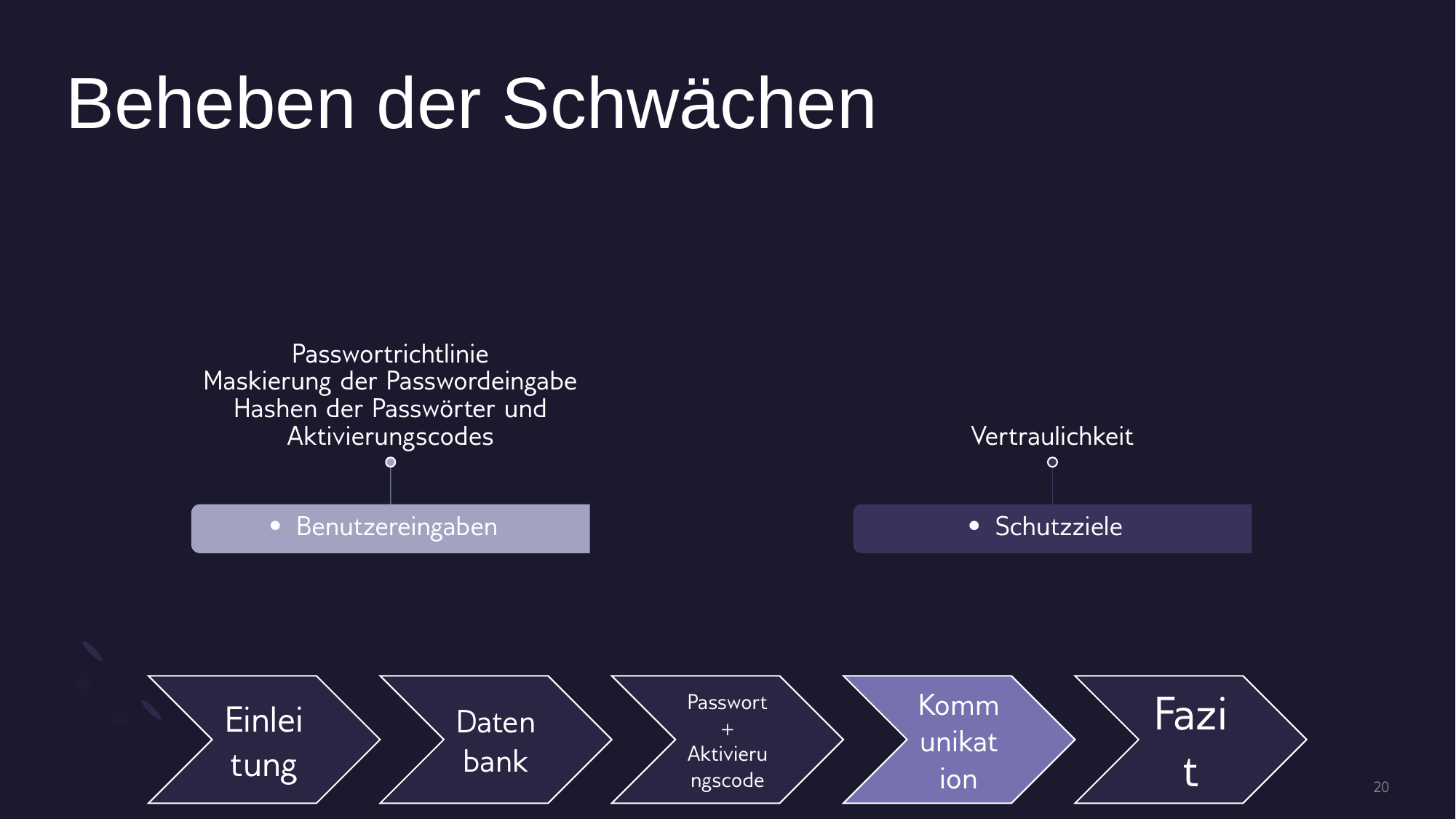

# Beheben der Schwächen

Vertraulichkeit
Schutzziele
Benutzereingaben
Passwortrichtlinie
Maskierung der Passwordeingabe
Hashen der Passwörter und Aktivierungscodes
Datenbank
Kommunikation
Fazit
Einleitung
Passwort + Aktivierungscode
20